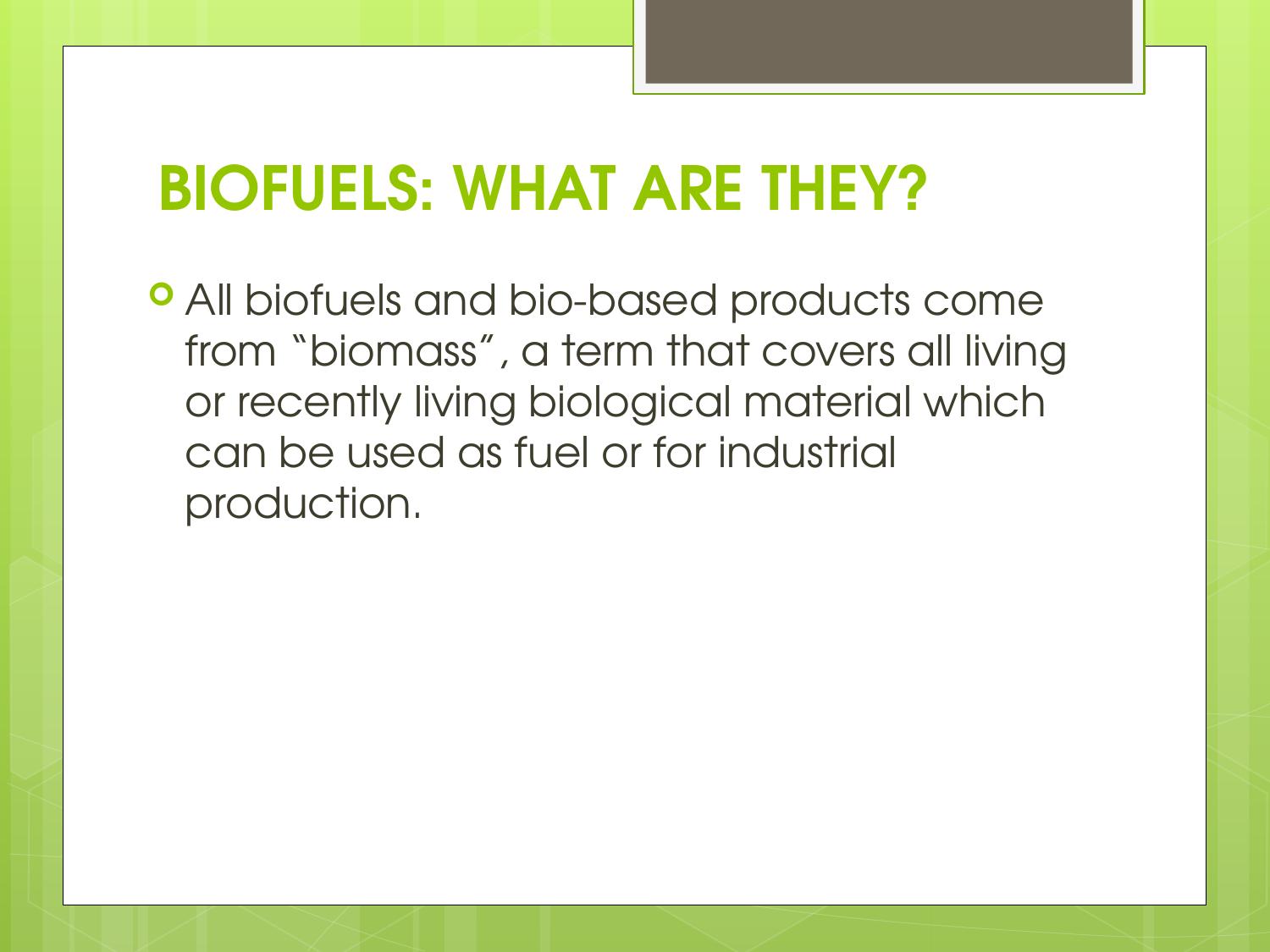

# BIOFUELS: WHAT ARE THEY?
All biofuels and bio-based products come from “biomass”, a term that covers all living or recently living biological material which can be used as fuel or for industrial production.